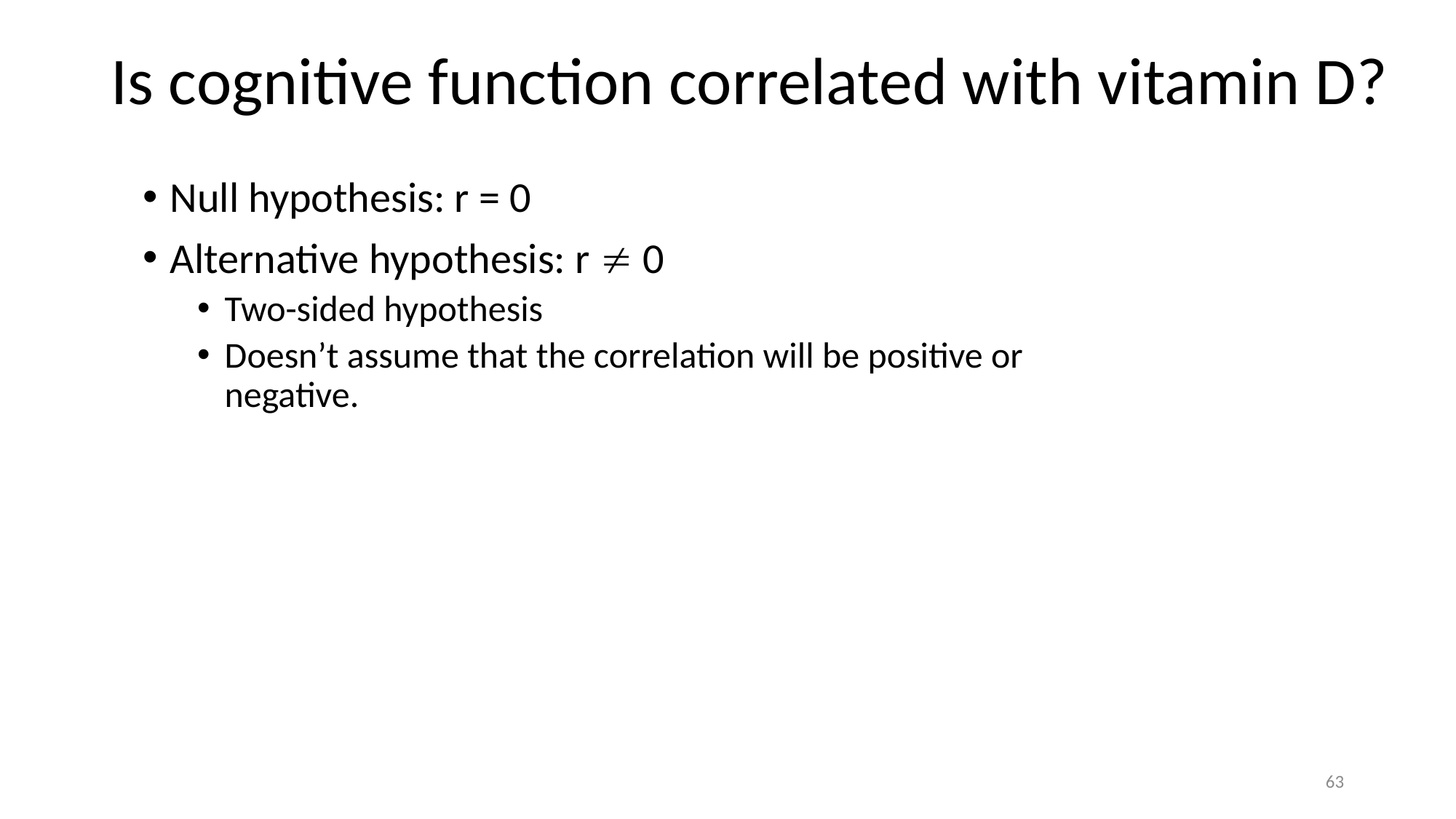

# Is cognitive function correlated with vitamin D?
Null hypothesis: r = 0
Alternative hypothesis: r ≠ 0
Two-sided hypothesis
Doesn’t assume that the correlation will be positive or negative.
63